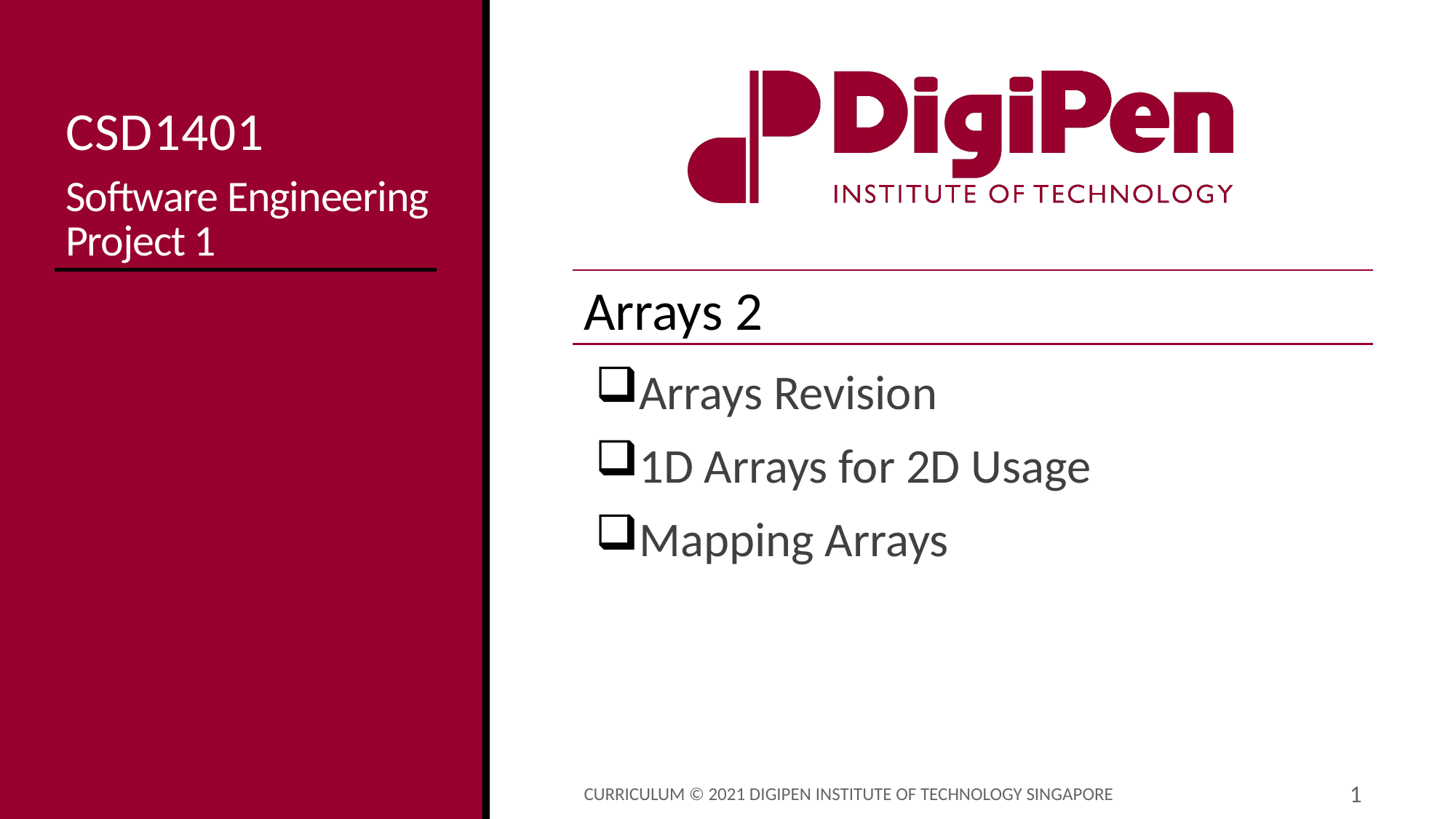

# CSD1401 Software Engineering Project 1
Arrays 2
Arrays Revision
1D Arrays for 2D Usage
Mapping Arrays

Curriculum © 2021 DigiPen Institute of Technology Singapore
1